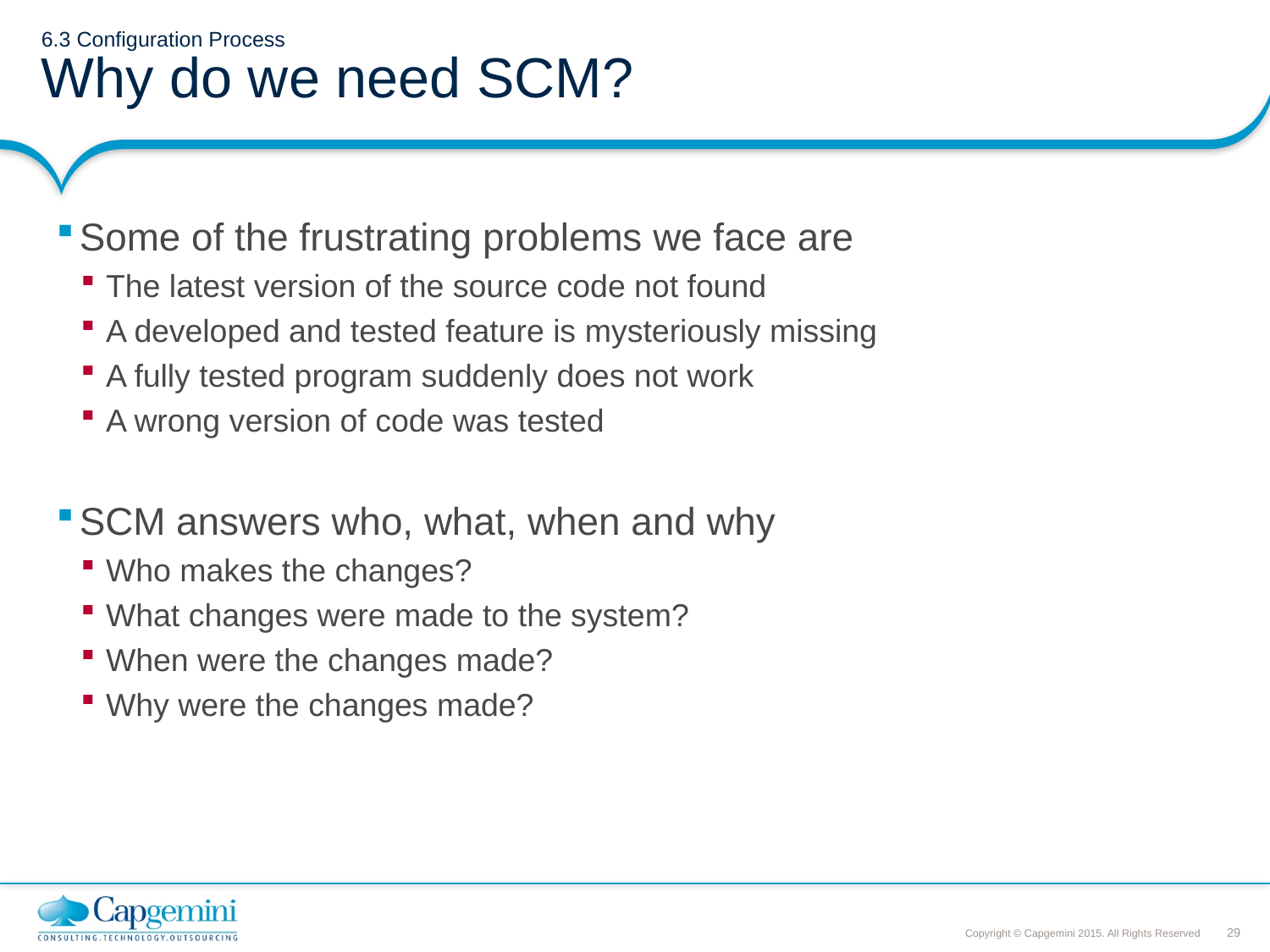

# 6.3 Configuration Process Why do we need SCM?
Some of the frustrating problems we face are
The latest version of the source code not found
A developed and tested feature is mysteriously missing
A fully tested program suddenly does not work
A wrong version of code was tested

SCM answers who, what, when and why
Who makes the changes?
What changes were made to the system?
When were the changes made?
Why were the changes made?